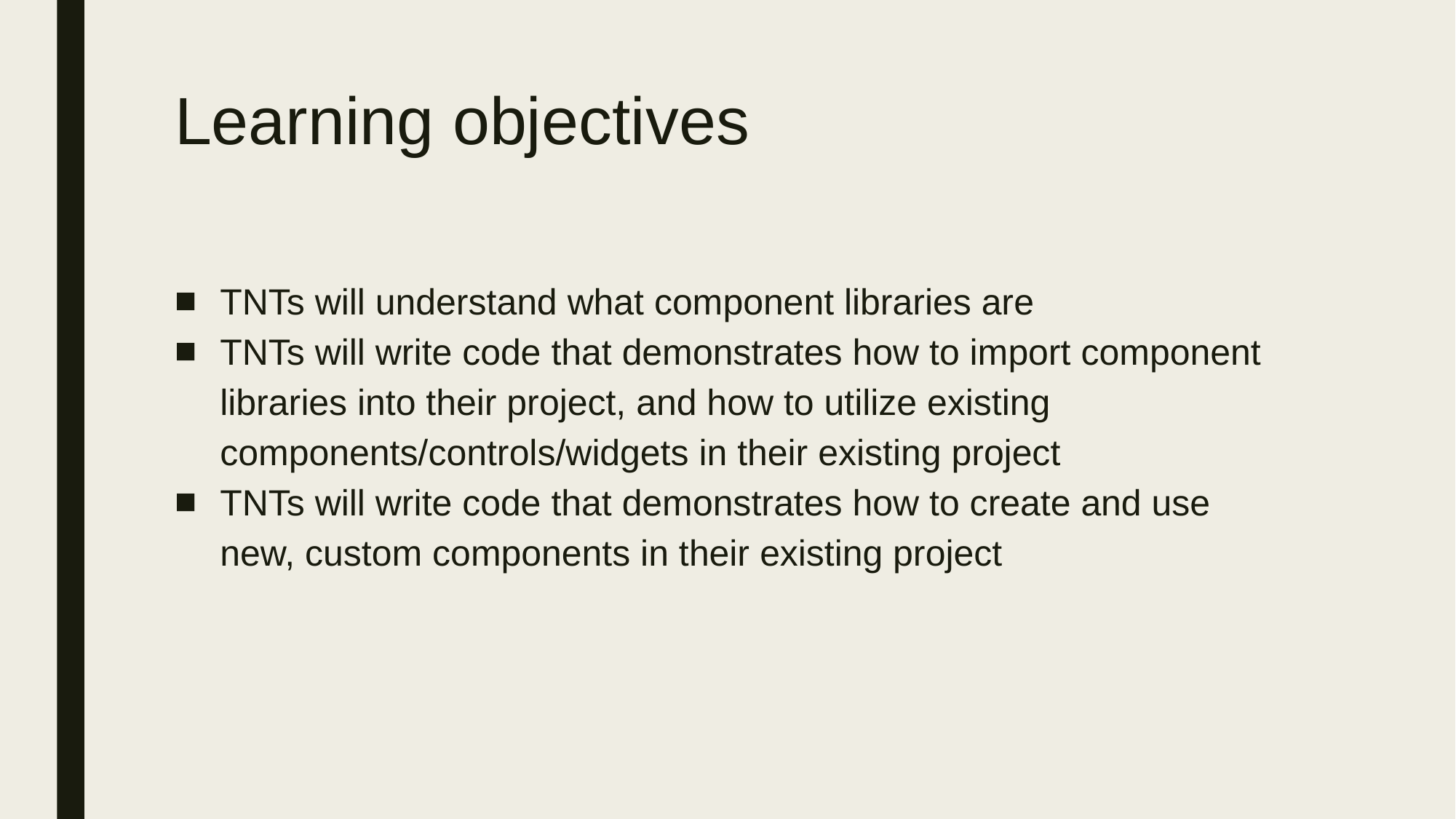

# Learning objectives

TNTs will understand what component libraries are
TNTs will write code that demonstrates how to import component libraries into their project, and how to utilize existing components/controls/widgets in their existing project
TNTs will write code that demonstrates how to create and use new, custom components in their existing project